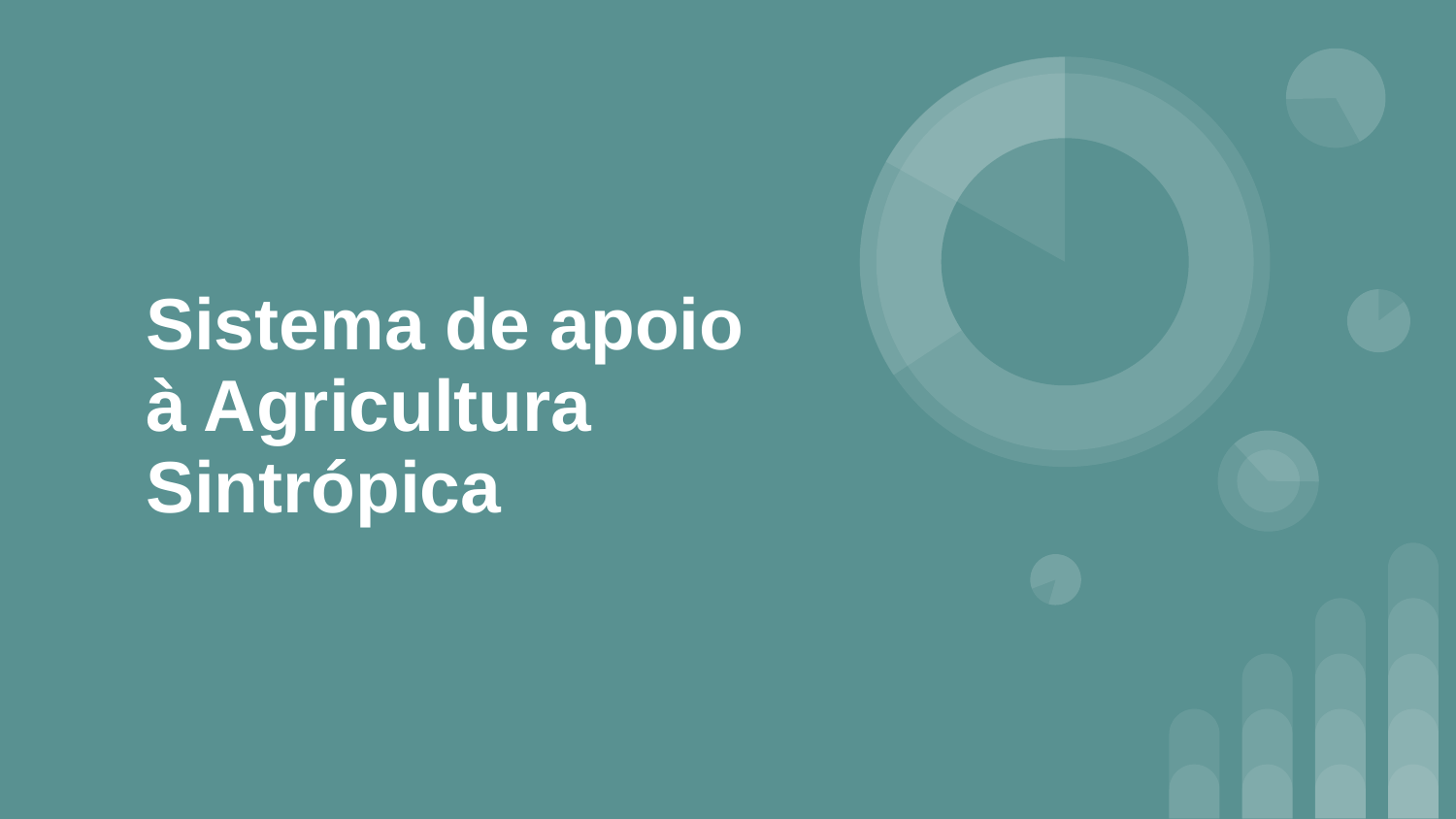

# Sistema de apoio à Agricultura Sintrópica